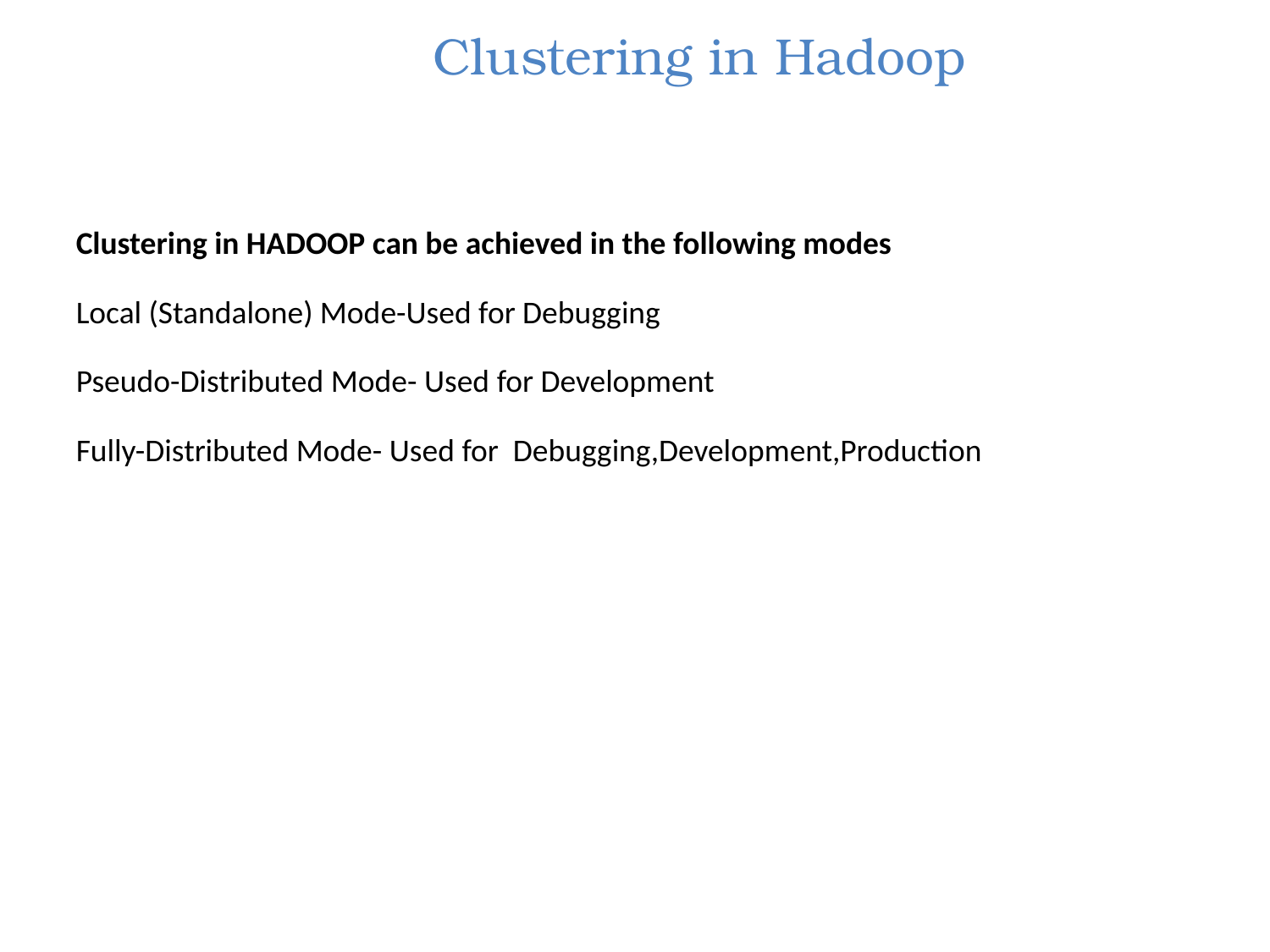

Clustering in Hadoop

Clustering in HADOOP can be achieved in the following modes

Local (Standalone) Mode-Used for Debugging

Pseudo-Distributed Mode- Used for Development

Fully-Distributed Mode- Used for  Debugging,Development,Production